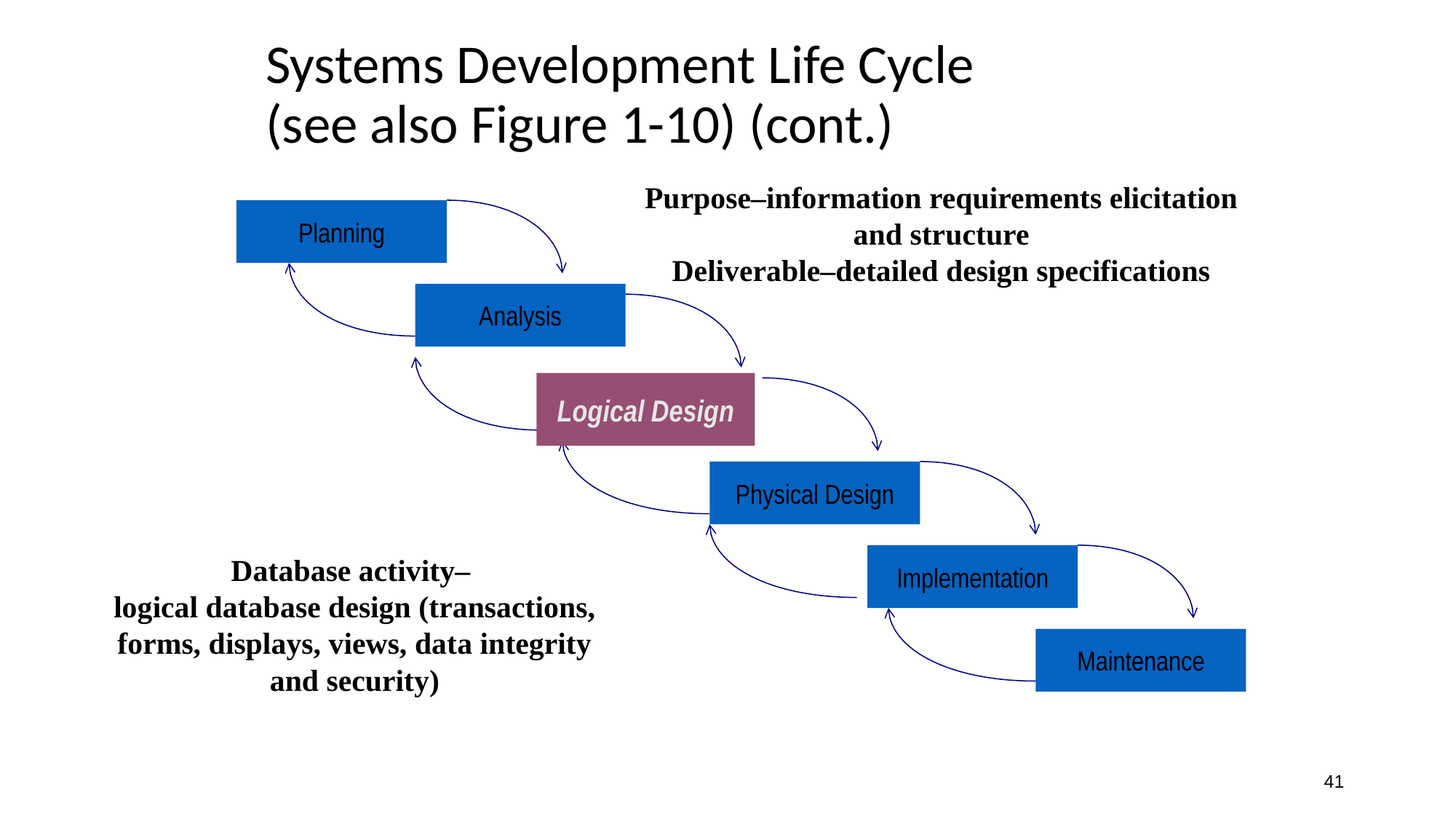

# Systems Development Life Cycle (see also Figure 1-10) (cont.)
Purpose–information requirements elicitation and structure
Deliverable–detailed design specifications
Planning

Analysis

Logical Design

Physical Design

Implementation

Maintenance
Logical Design
Database activity–
logical database design (transactions, forms, displays, views, data integrity and security)
41